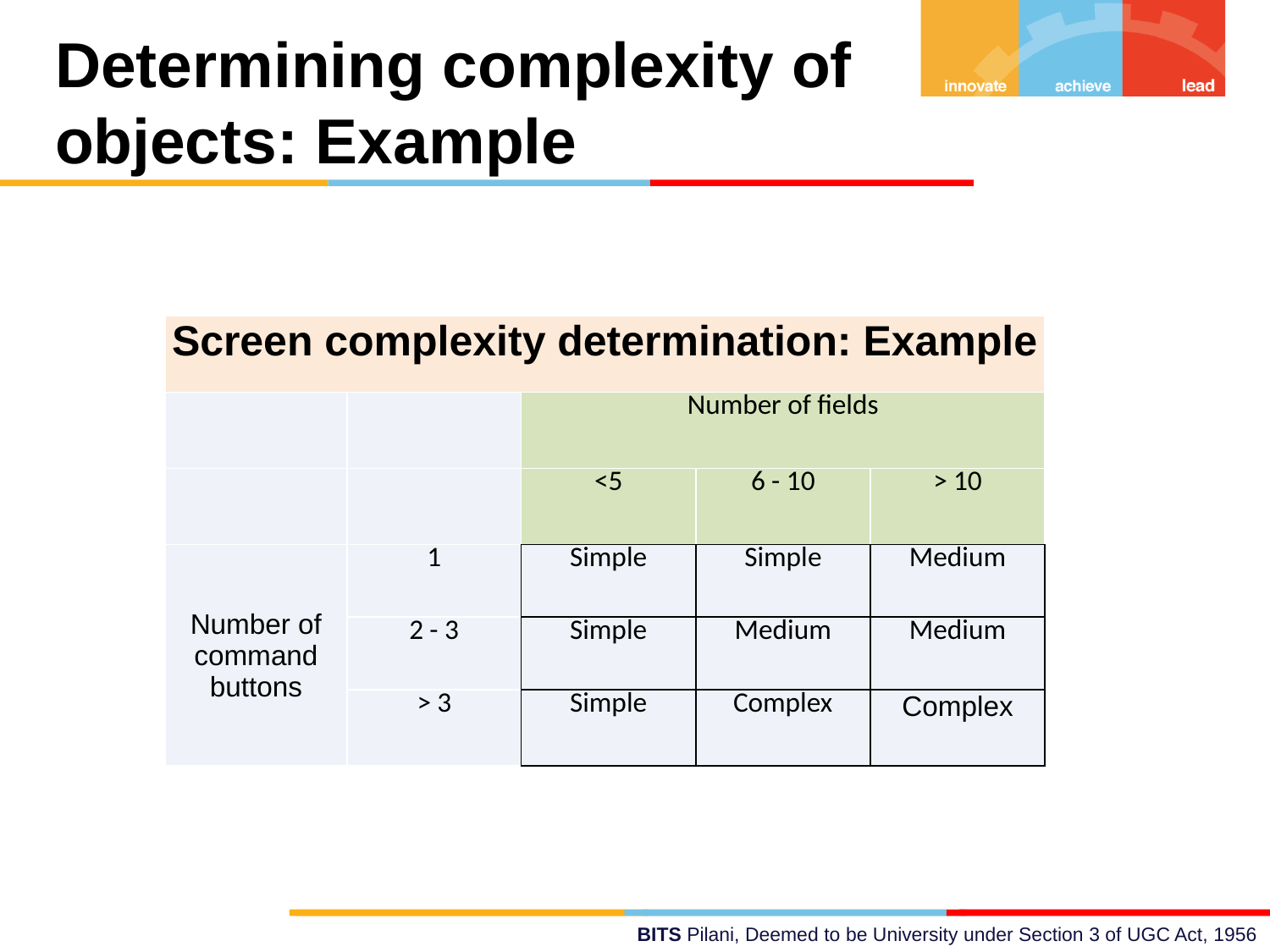

Determining complexity of objects: Example
| Screen complexity determination: Example |  |  |  |  |
| --- | --- | --- | --- | --- |
|  |  | Number of fields |  |  |
|  |  | <5 | 6 - 10 | > 10 |
| Number of command buttons | 1 | Simple | Simple | Medium |
|  | 2 - 3 | Simple | Medium | Medium |
|  | > 3 | Simple | Complex | Complex |